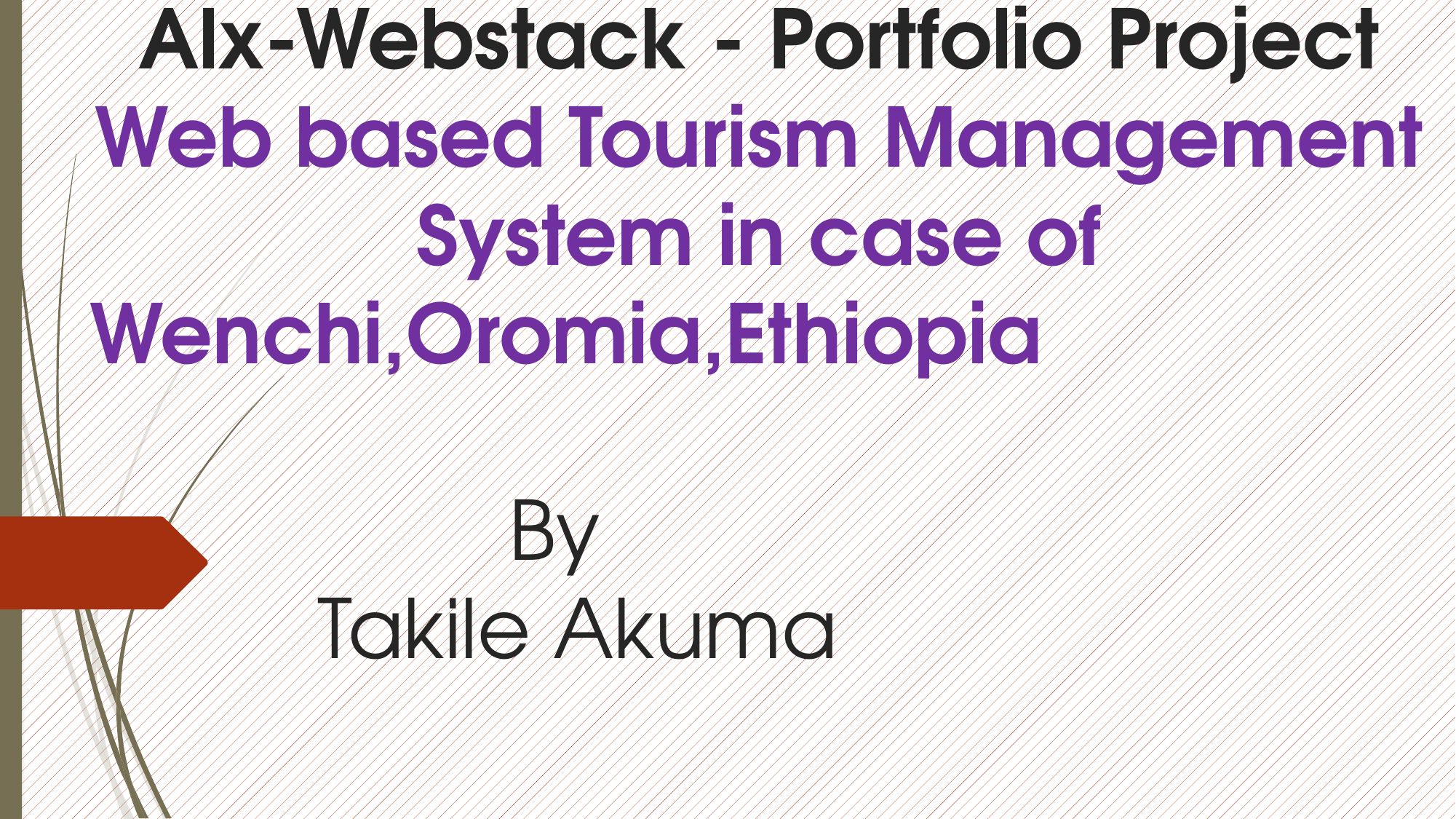

# Alx-Webstack - Portfolio Project Web based Tourism Management System in case of Wenchi,Oromia,Ethiopia By Takile Akuma